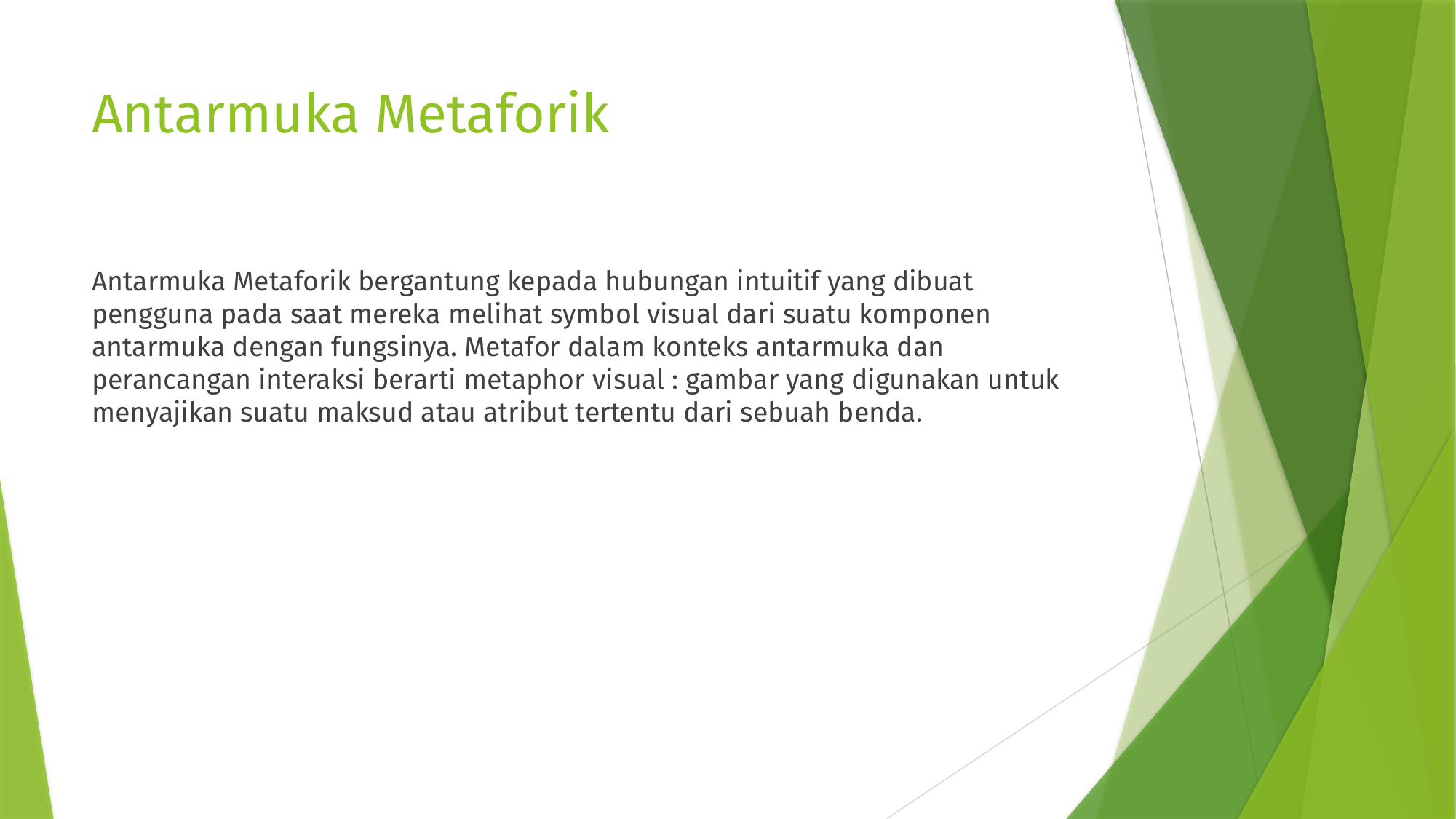

# Antarmuka Metaforik
Antarmuka Metaforik bergantung kepada hubungan intuitif yang dibuat pengguna pada saat mereka melihat symbol visual dari suatu komponen antarmuka dengan fungsinya. Metafor dalam konteks antarmuka dan perancangan interaksi berarti metaphor visual : gambar yang digunakan untuk menyajikan suatu maksud atau atribut tertentu dari sebuah benda.